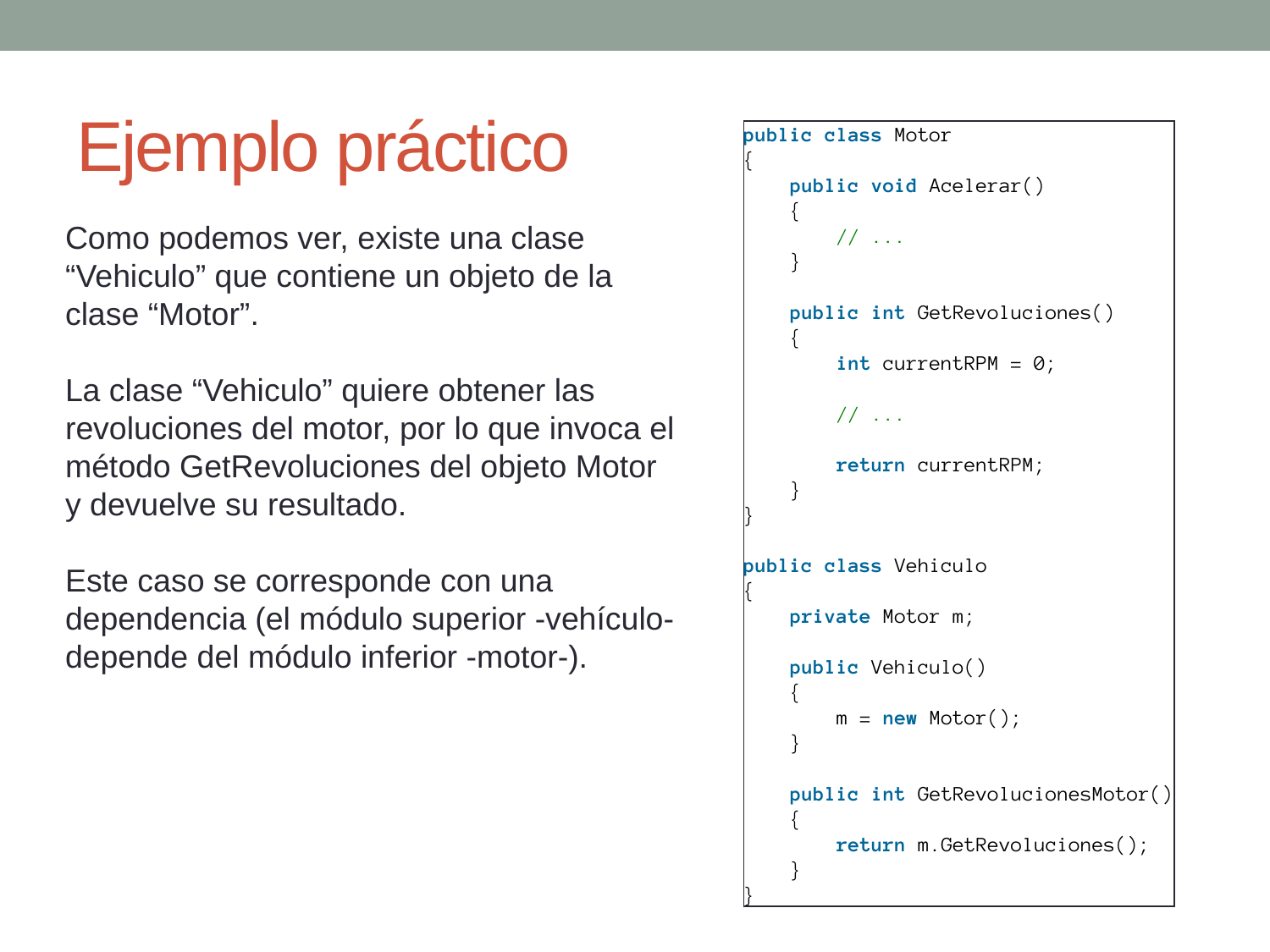

# Ejemplo práctico
public class Motor
{
    public void Acelerar()
    {
        // ...
    }

    public int GetRevoluciones()
    {
        int currentRPM = 0;

        // ...

        return currentRPM;
    }
}

public class Vehiculo
{
    private Motor m;

    public Vehiculo()
    {
        m = new Motor();
    }

    public int GetRevolucionesMotor()
    {
        return m.GetRevoluciones();
    }
}
Como podemos ver, existe una clase “Vehiculo” que contiene un objeto de la clase “Motor”.

La clase “Vehiculo” quiere obtener las revoluciones del motor, por lo que invoca el método GetRevoluciones del objeto Motor y devuelve su resultado.

Este caso se corresponde con una dependencia (el módulo superior -vehículo- depende del módulo inferior -motor-).